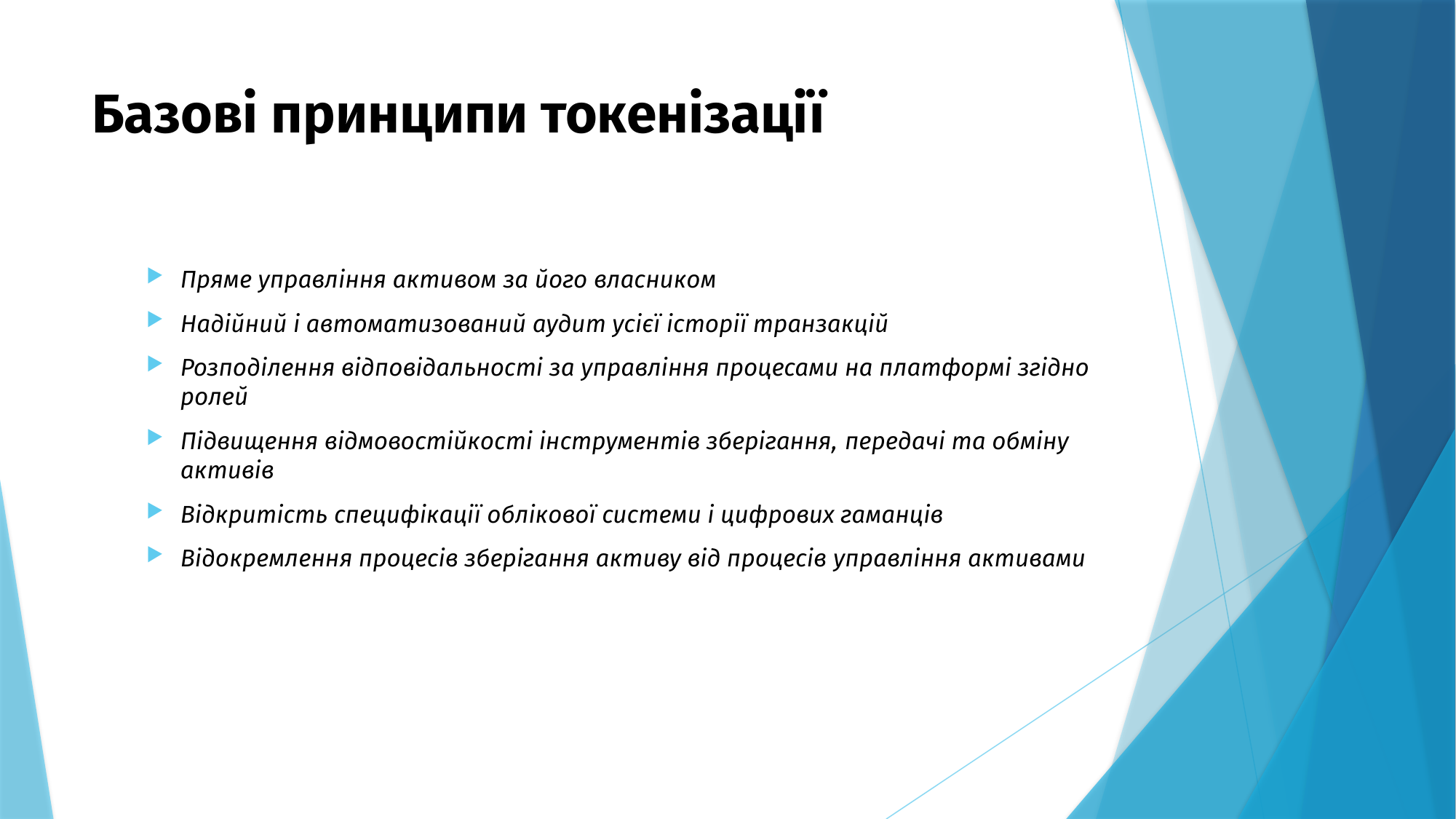

# Базові принципи токенізації
Пряме управління активом за його власником
Надійний і автоматизований аудит усієї історії транзакцій
Розподілення відповідальності за управління процесами на платформі згідно ролей
Підвищення відмовостійкості інструментів зберігання, передачі та обміну активів
Відкритість специфікації облікової системи і цифрових гаманців
Відокремлення процесів зберігання активу від процесів управління активами